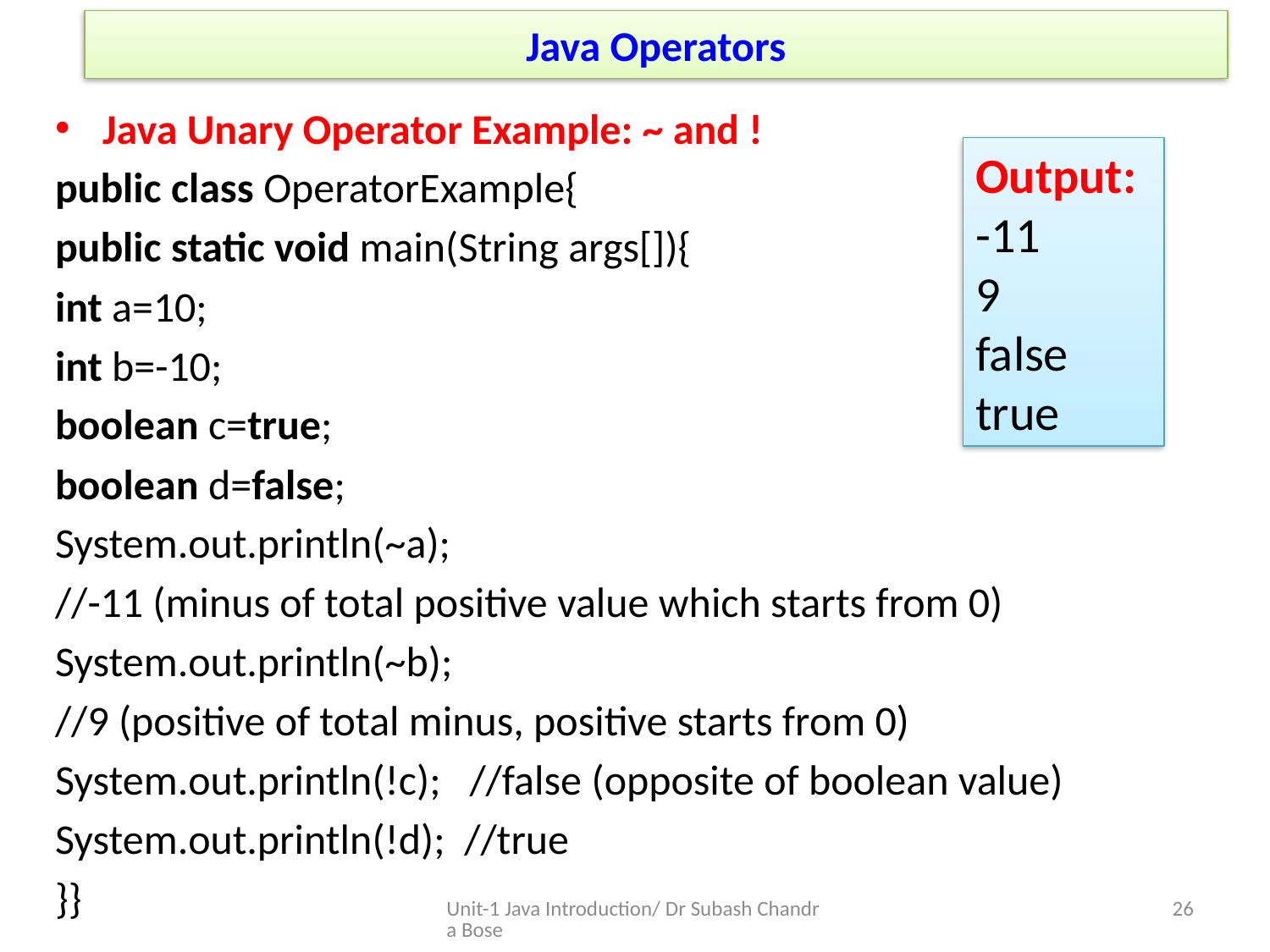

# Java Operators
Java Unary Operator Example: ~ and !
public class OperatorExample{
public static void main(String args[]){
int a=10;
int b=-10;
boolean c=true;
boolean d=false;
System.out.println(~a);
//-11 (minus of total positive value which starts from 0)
System.out.println(~b);
//9 (positive of total minus, positive starts from 0)
System.out.println(!c);   //false (opposite of boolean value)
System.out.println(!d);  //true
}}
Output:
-11
9
false true
Unit-1 Java Introduction/ Dr Subash Chandra Bose
26